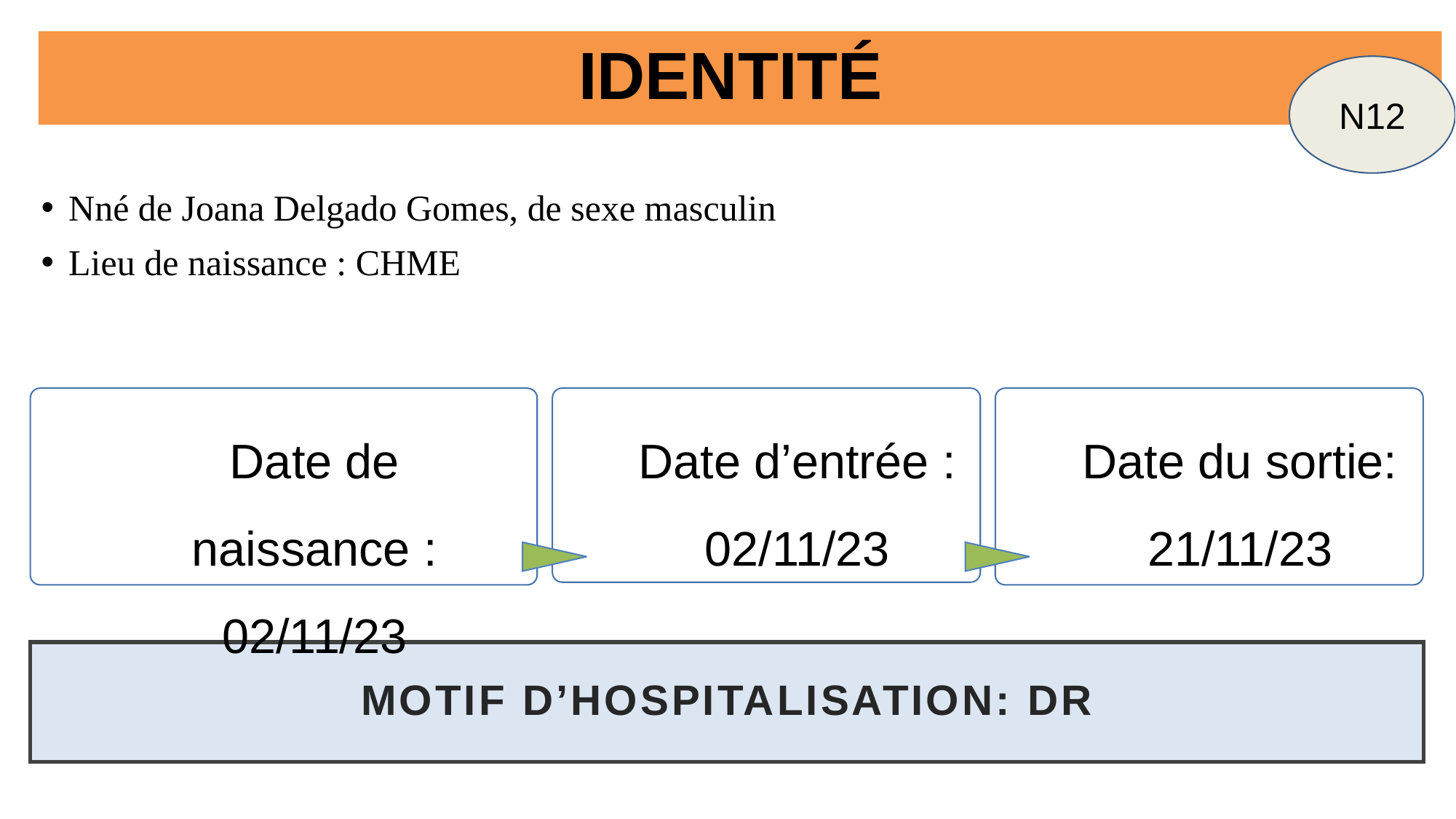

# IDENTITÉ
N12
Nné de Joana Delgado Gomes, de sexe masculin
Lieu de naissance : CHME

Date de naissance : 02/11/23

Date d’entrée : 02/11/23

Date du sortie: 21/11/23

Motif d’hospitalisation: DR